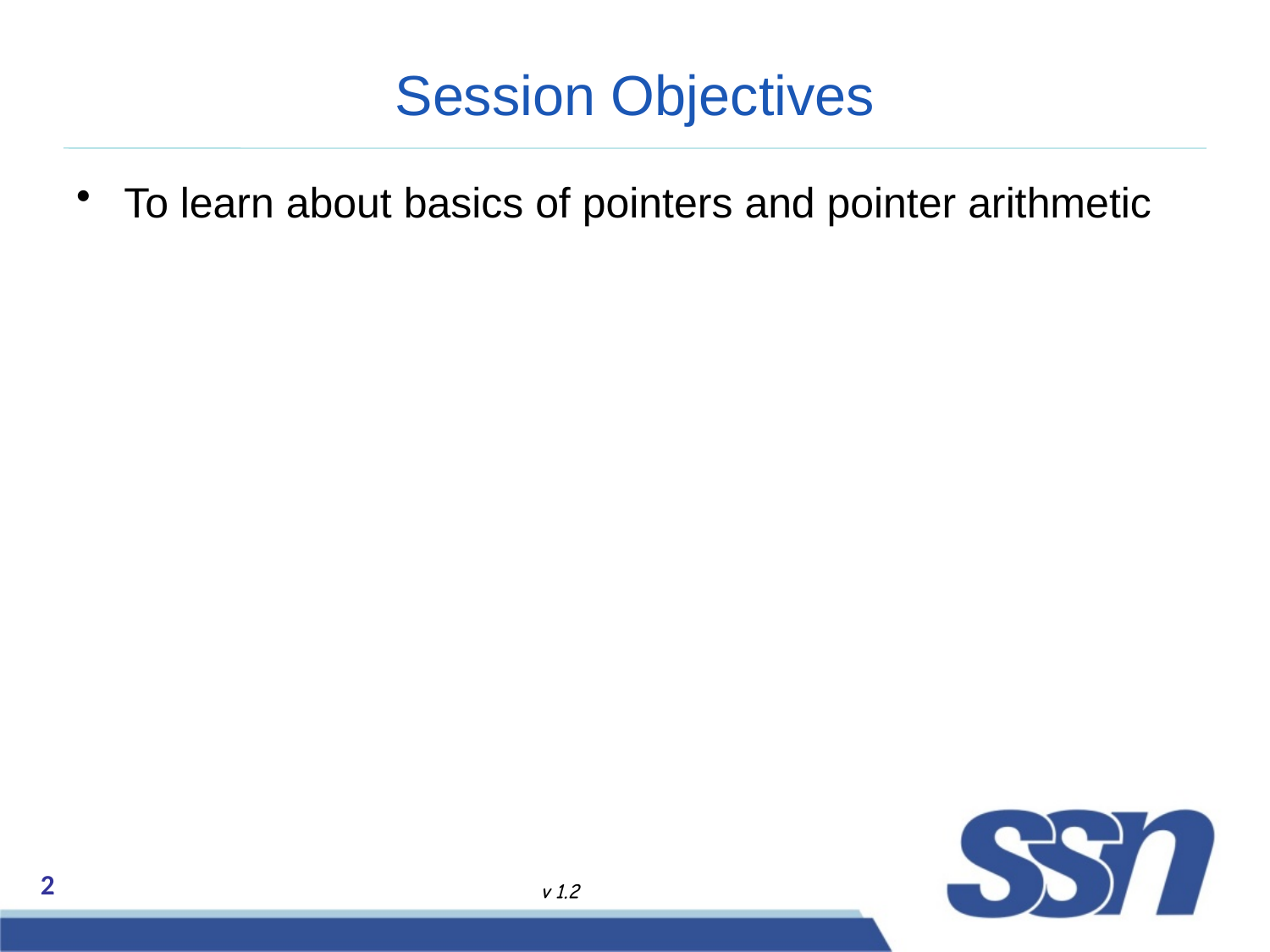

# Session Objectives
To learn about basics of pointers and pointer arithmetic